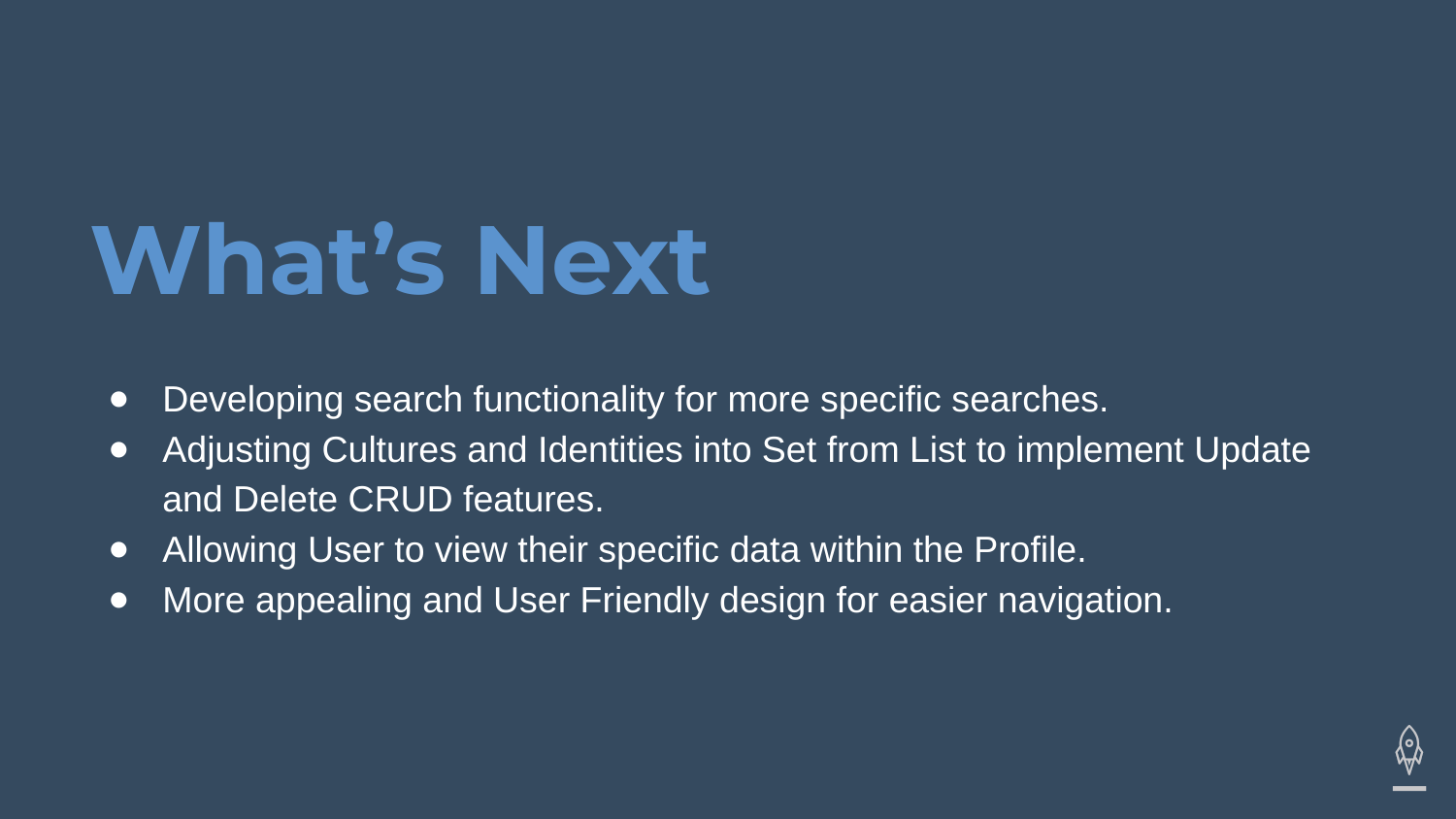

# What’s Next
Developing search functionality for more specific searches.
Adjusting Cultures and Identities into Set from List to implement Update and Delete CRUD features.
Allowing User to view their specific data within the Profile.
More appealing and User Friendly design for easier navigation.